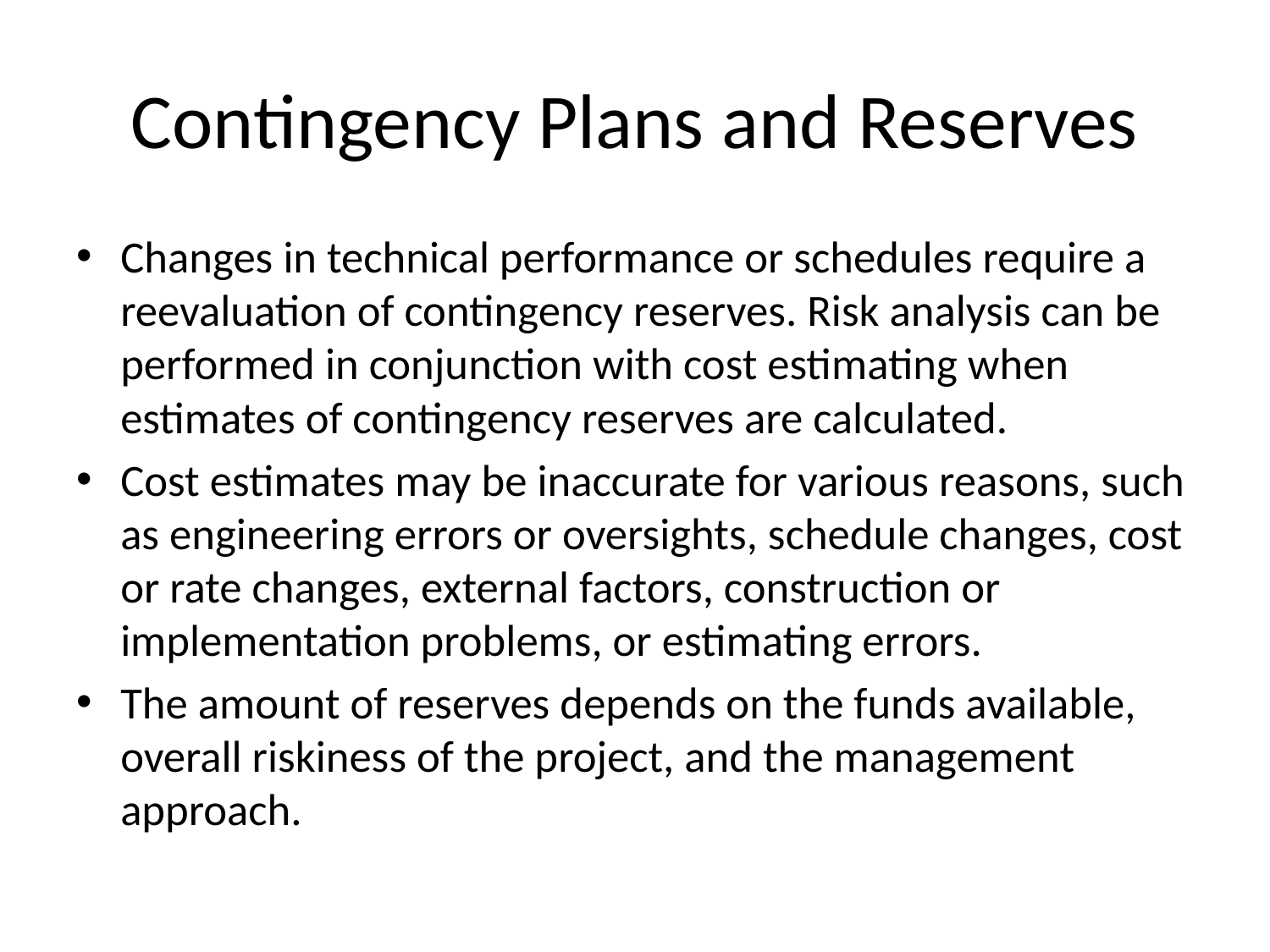

# Contingency Plans and Reserves
Changes in technical performance or schedules require a reevaluation of contingency reserves. Risk analysis can be performed in conjunction with cost estimating when estimates of contingency reserves are calculated.
Cost estimates may be inaccurate for various reasons, such as engineering errors or oversights, schedule changes, cost or rate changes, external factors, construction or implementation problems, or estimating errors.
The amount of reserves depends on the funds available, overall riskiness of the project, and the management approach.